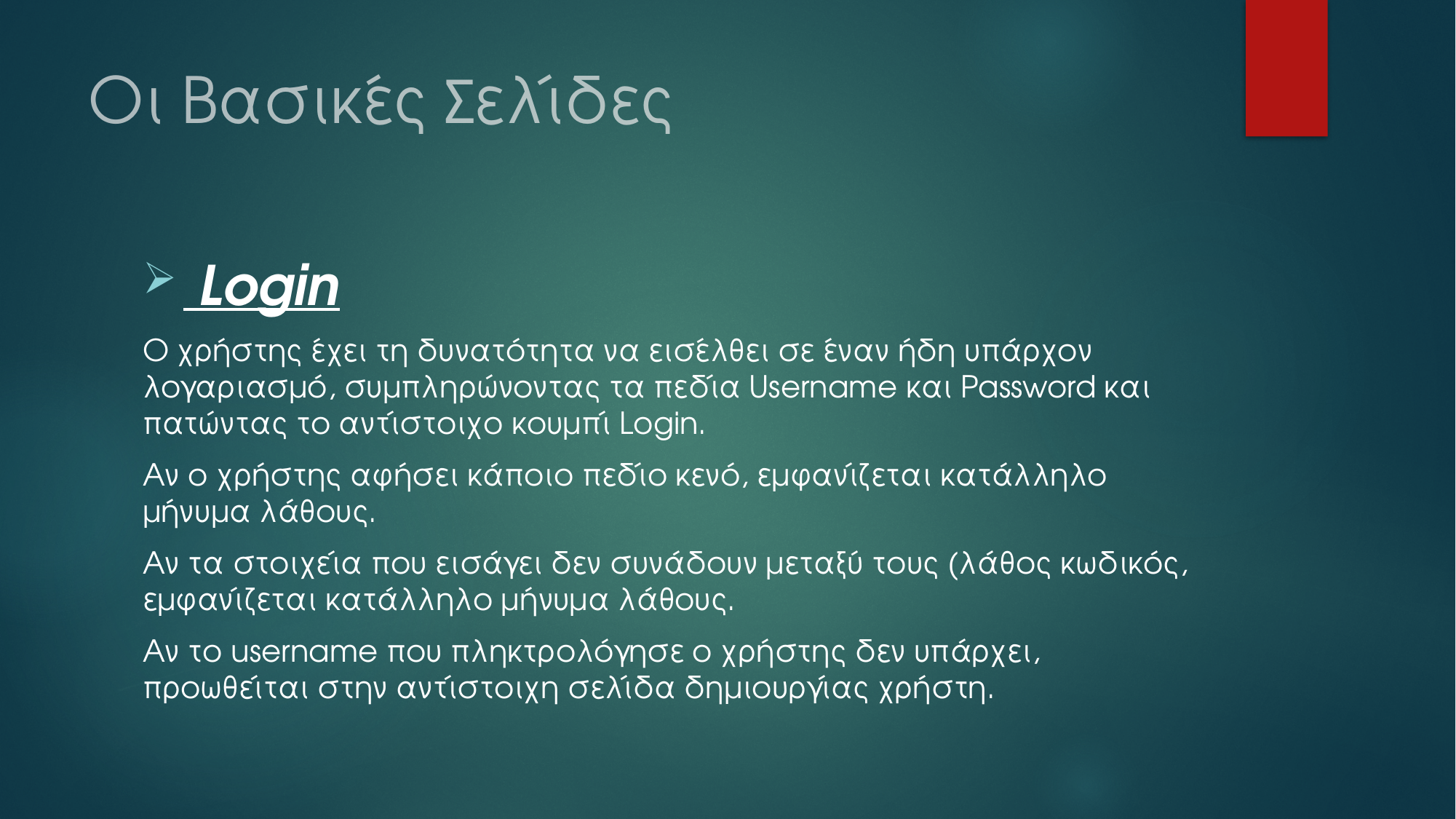

# Oι Βασικές Σελίδες
 Login
Ο χρήστης έχει τη δυνατότητα να εισέλθει σε έναν ήδη υπάρχον λογαριασμό, συμπληρώνοντας τα πεδία Username και Password και πατώντας το αντίστοιχο κουμπί Login.
Αν ο χρήστης αφήσει κάποιο πεδίο κενό, εμφανίζεται κατάλληλο μήνυμα λάθους.
Αν τα στοιχεία που εισάγει δεν συνάδουν μεταξύ τους (λάθος κωδικός, εμφανίζεται κατάλληλο μήνυμα λάθους.
Αν το username που πληκτρολόγησε ο χρήστης δεν υπάρχει, προωθείται στην αντίστοιχη σελίδα δημιουργίας χρήστη.